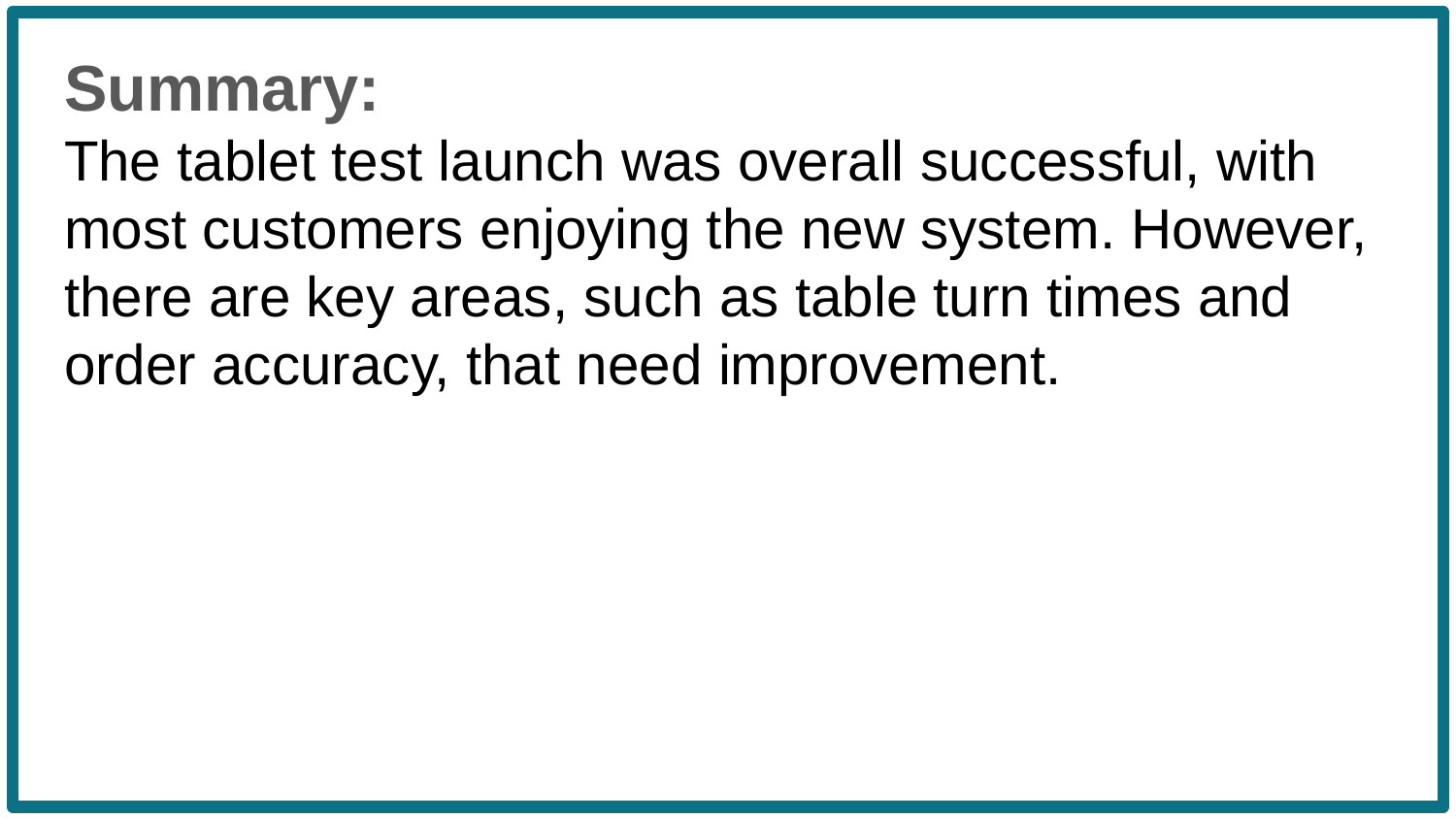

Summary:
The tablet test launch was overall successful, with most customers enjoying the new system. However, there are key areas, such as table turn times and order accuracy, that need improvement.